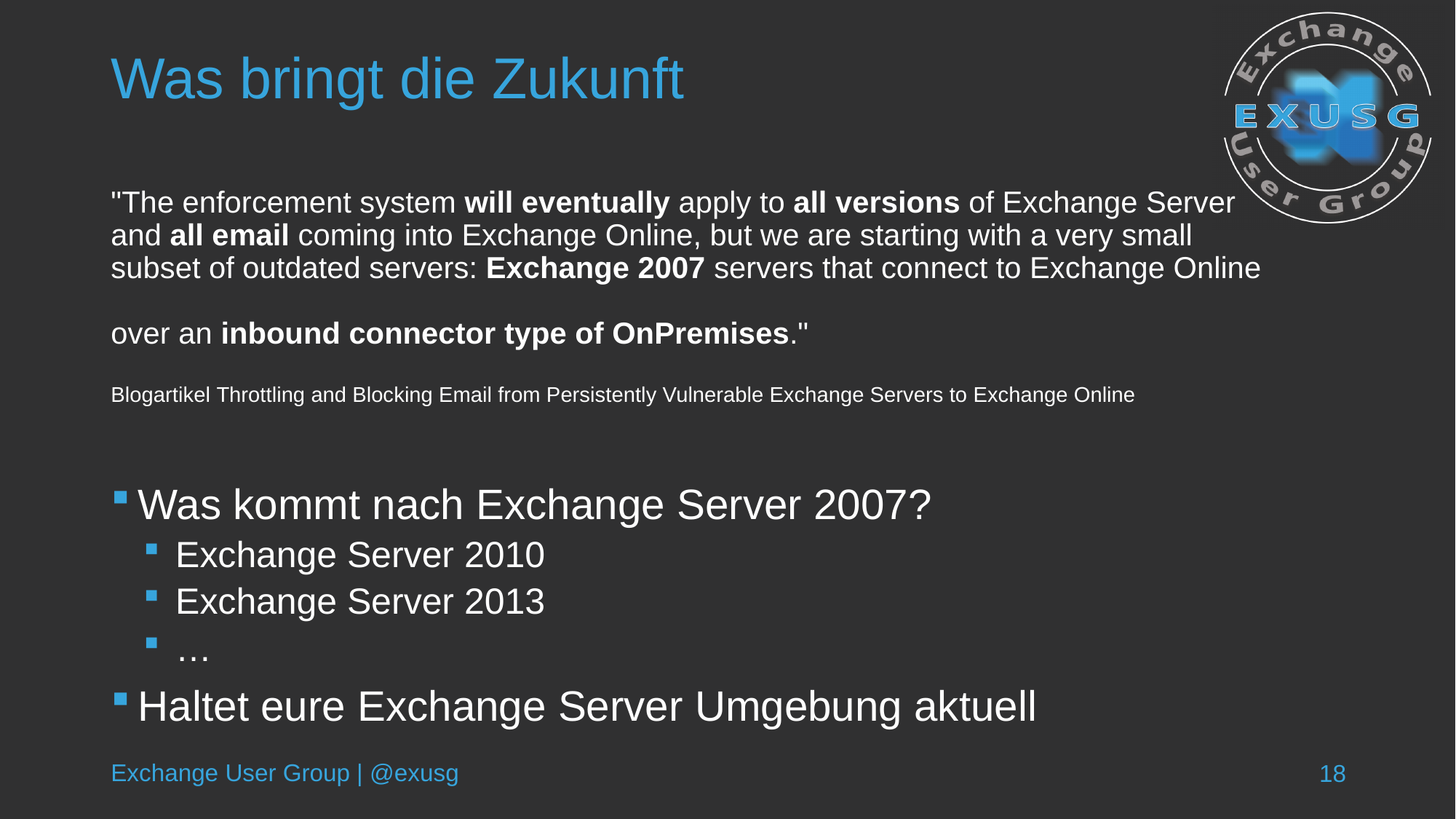

# Was bringt die Zukunft

"The enforcement system will eventually apply to all versions of Exchange Server
and all email coming into Exchange Online, but we are starting with a very small
subset of outdated servers: Exchange 2007 servers that connect to Exchange Online
over an inbound connector type of OnPremises."
Blogartikel Throttling and Blocking Email from Persistently Vulnerable Exchange Servers to Exchange Online

Was kommt nach Exchange Server 2007?
Exchange Server 2010
Exchange Server 2013
…
Haltet eure Exchange Server Umgebung aktuell